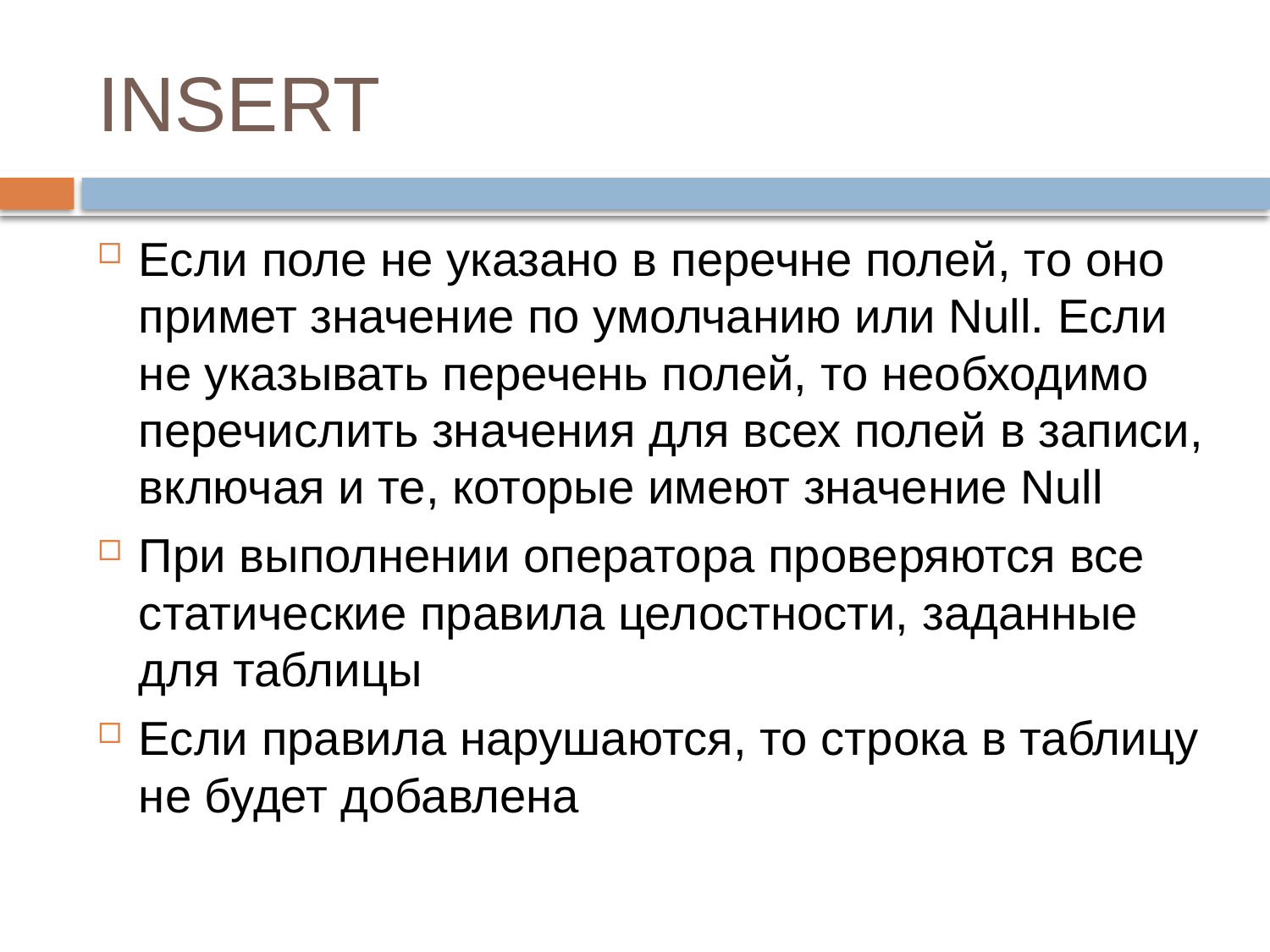

# INSERT
Если поле не указано в перечне полей, то оно примет значение по умолчанию или Null. Если не указывать перечень полей, то необходимо перечислить значения для всех полей в записи, включая и те, которые имеют значение Null
При выполнении оператора проверяются все статические правила целостности, заданные для таблицы
Если правила нарушаются, то строка в таблицу не будет добавлена